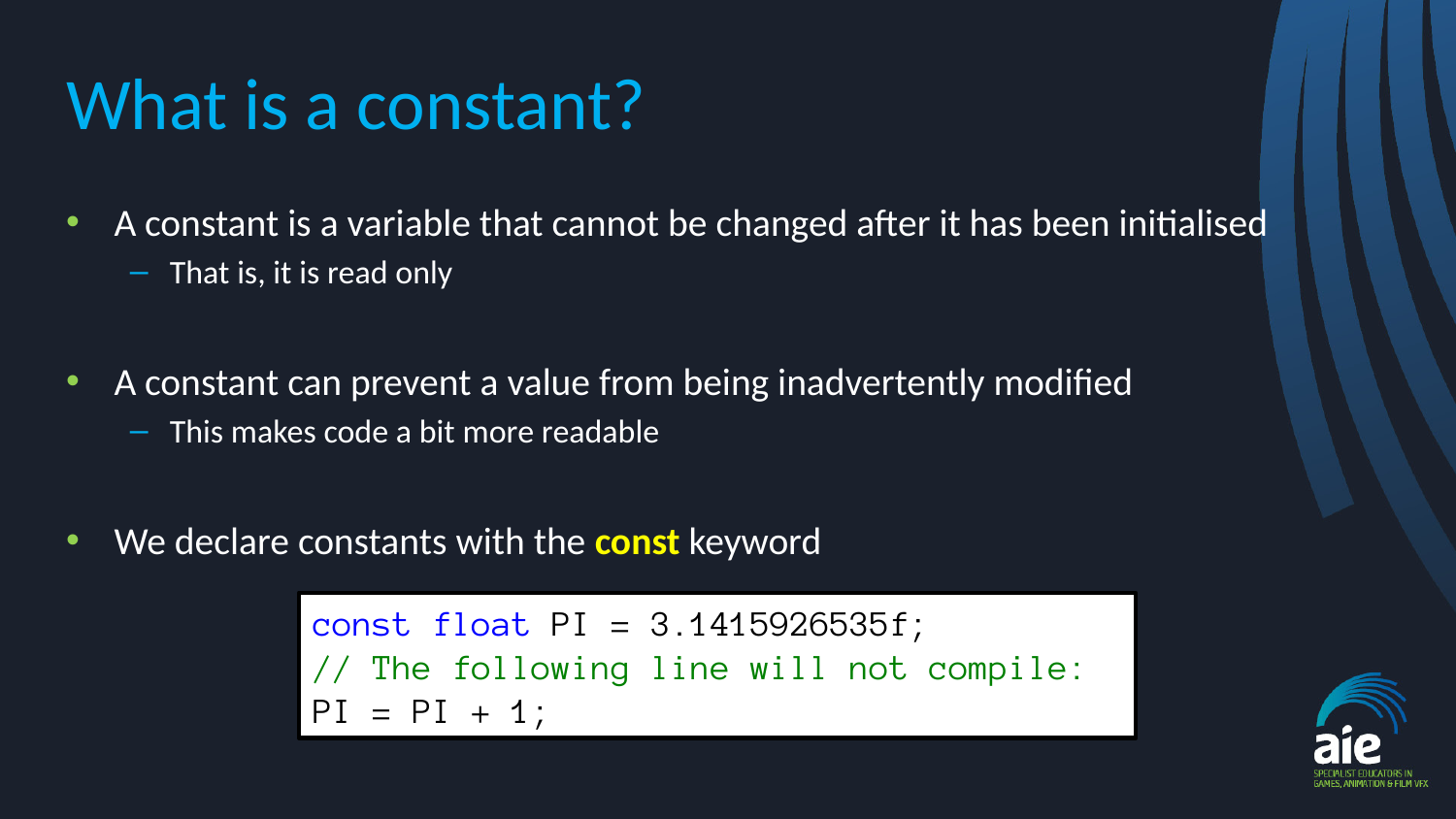

# What is a constant?
A constant is a variable that cannot be changed after it has been initialised
That is, it is read only

A constant can prevent a value from being inadvertently modified
This makes code a bit more readable

We declare constants with the const keyword

const float PI = 3.1415926535f;
// The following line will not compile:
PI = PI + 1;